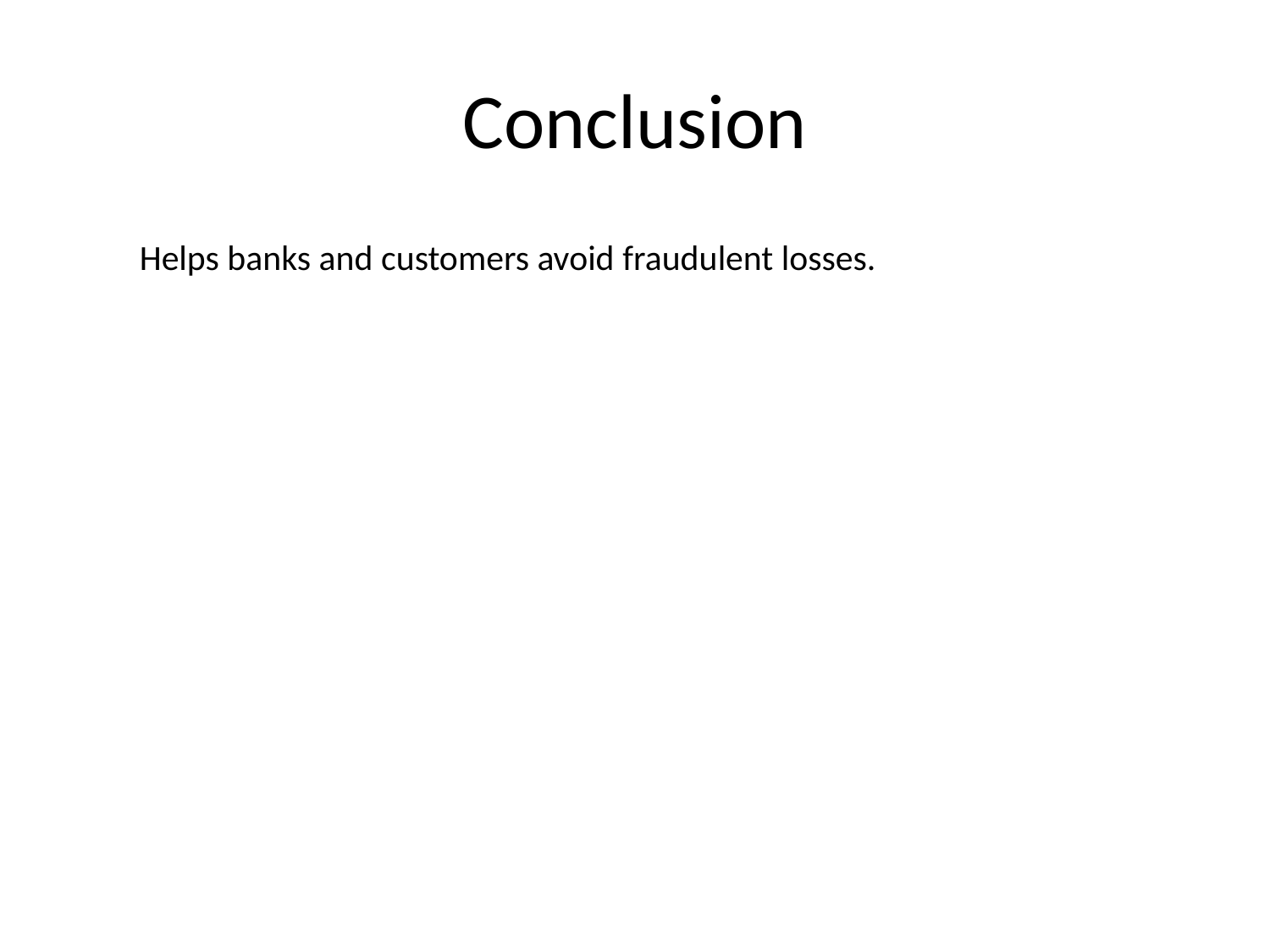

# Conclusion

Helps banks and customers avoid fraudulent losses.